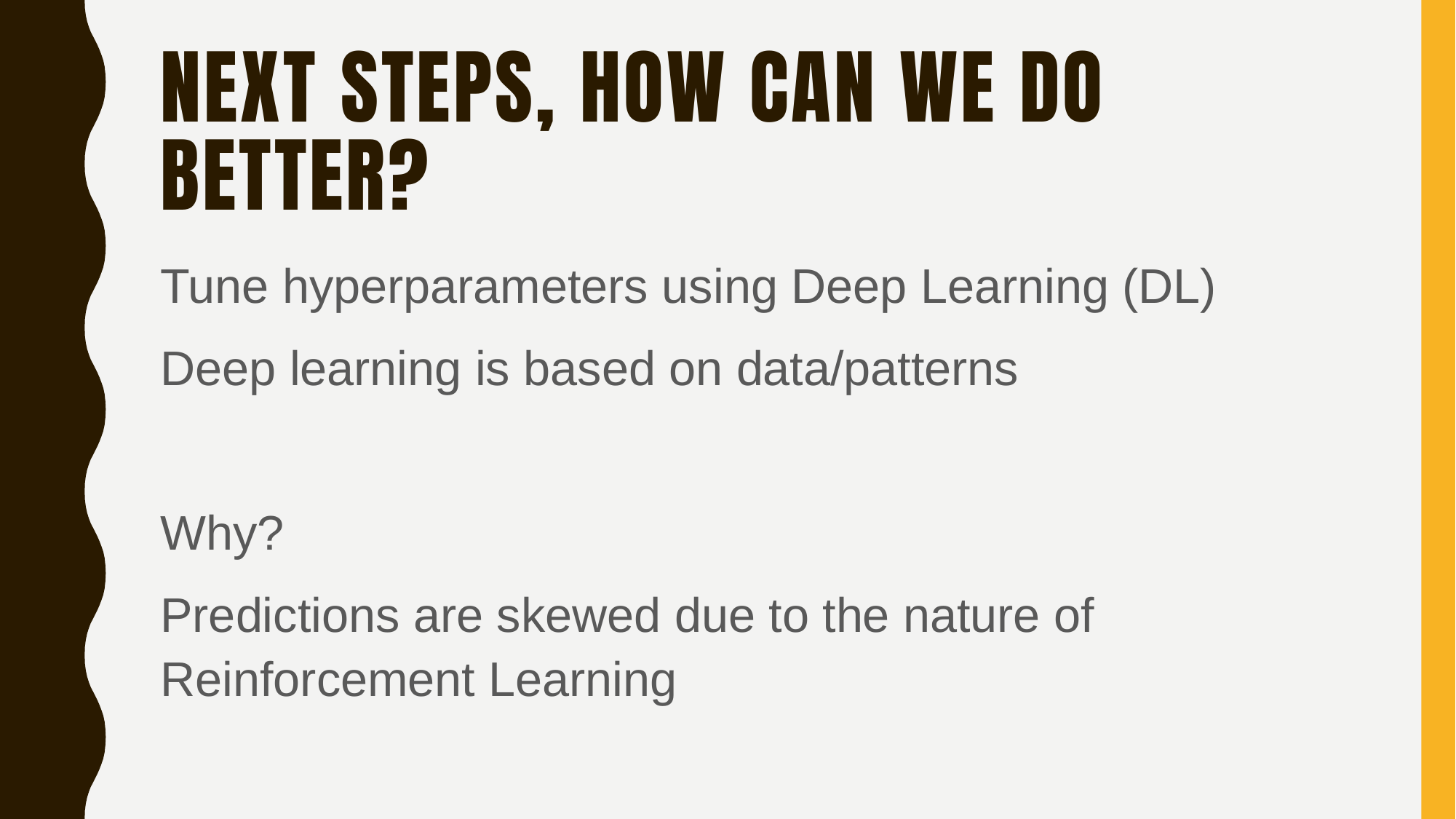

# Next steps, how can we do better?
Tune hyperparameters using Deep Learning (DL)
Deep learning is based on data/patterns

Why?
Predictions are skewed due to the nature of Reinforcement Learning